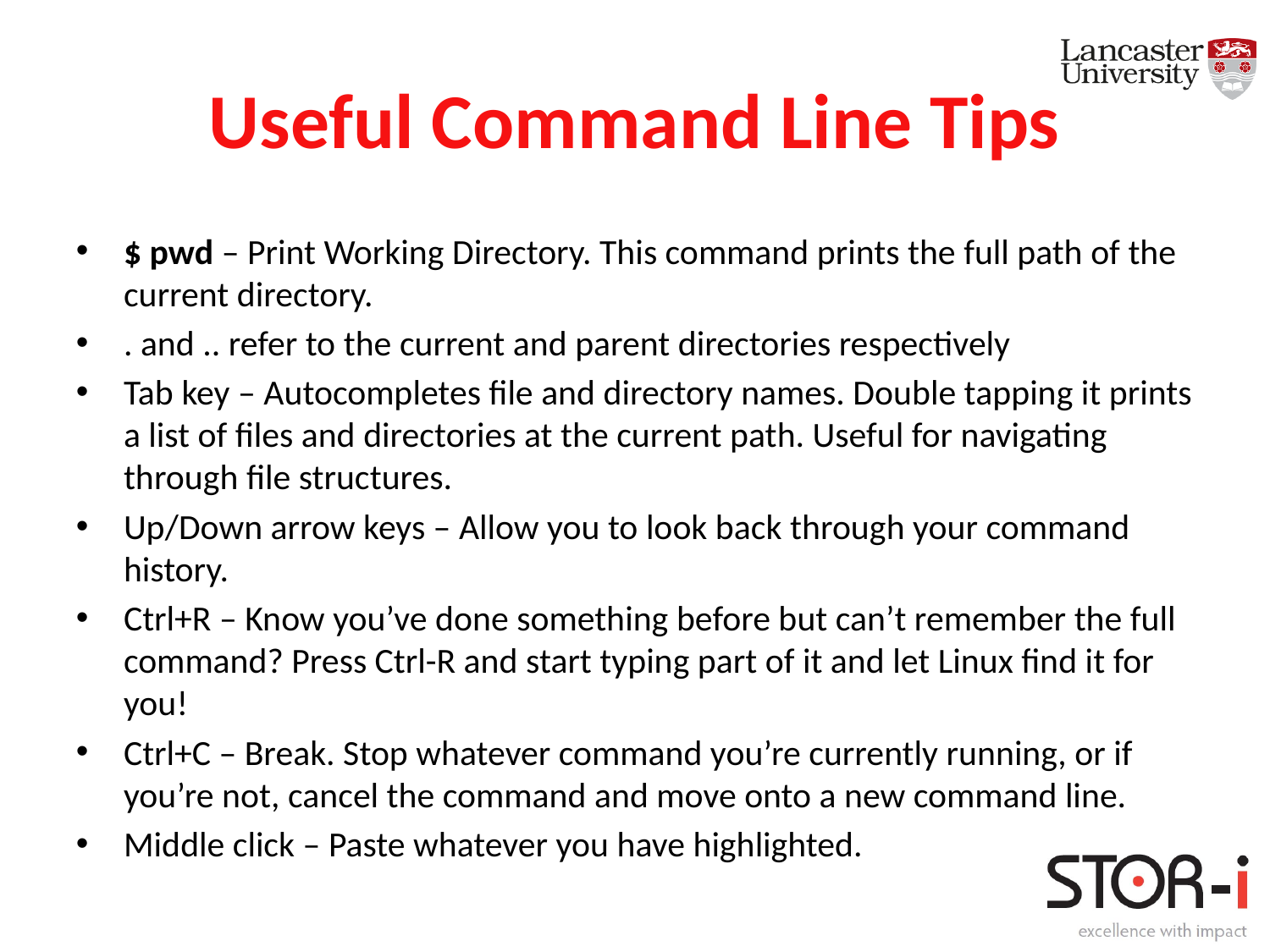

# Useful Command Line Tips
$ pwd – Print Working Directory. This command prints the full path of the current directory.
. and .. refer to the current and parent directories respectively
Tab key – Autocompletes file and directory names. Double tapping it prints a list of files and directories at the current path. Useful for navigating through file structures.
Up/Down arrow keys – Allow you to look back through your command history.
Ctrl+R – Know you’ve done something before but can’t remember the full command? Press Ctrl-R and start typing part of it and let Linux find it for you!
Ctrl+C – Break. Stop whatever command you’re currently running, or if you’re not, cancel the command and move onto a new command line.
Middle click – Paste whatever you have highlighted.